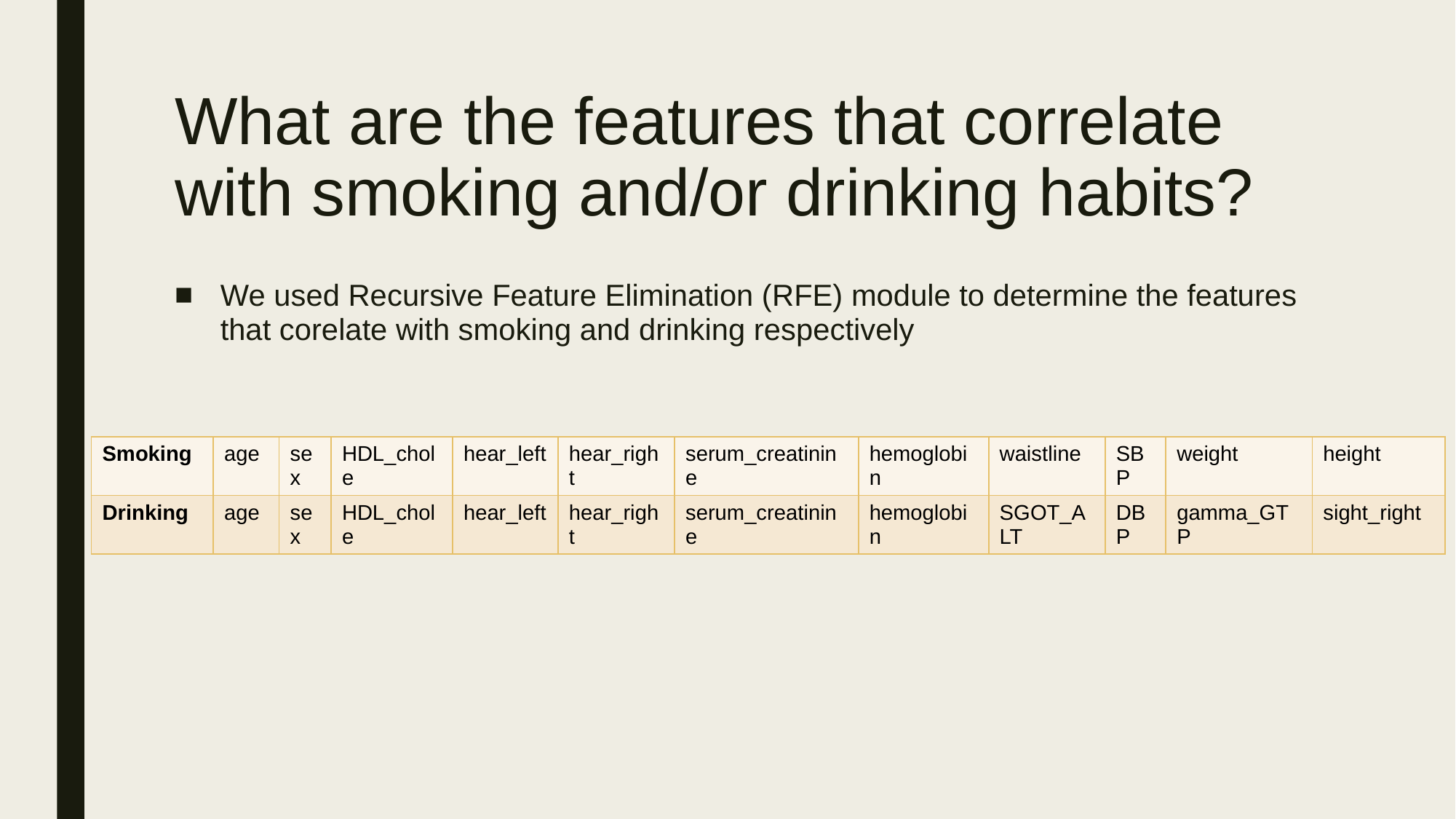

# What are the features that correlate with smoking and/or drinking habits?
We used Recursive Feature Elimination (RFE) module to determine the features that corelate with smoking and drinking respectively
| Smoking | age | sex | HDL\_chole | hear\_left | hear\_right | serum\_creatinine | hemoglobin | waistline | SBP | weight | height |
| --- | --- | --- | --- | --- | --- | --- | --- | --- | --- | --- | --- |
| Drinking | age | sex | HDL\_chole | hear\_left | hear\_right | serum\_creatinine | hemoglobin | SGOT\_ALT | DBP | gamma\_GTP | sight\_right |